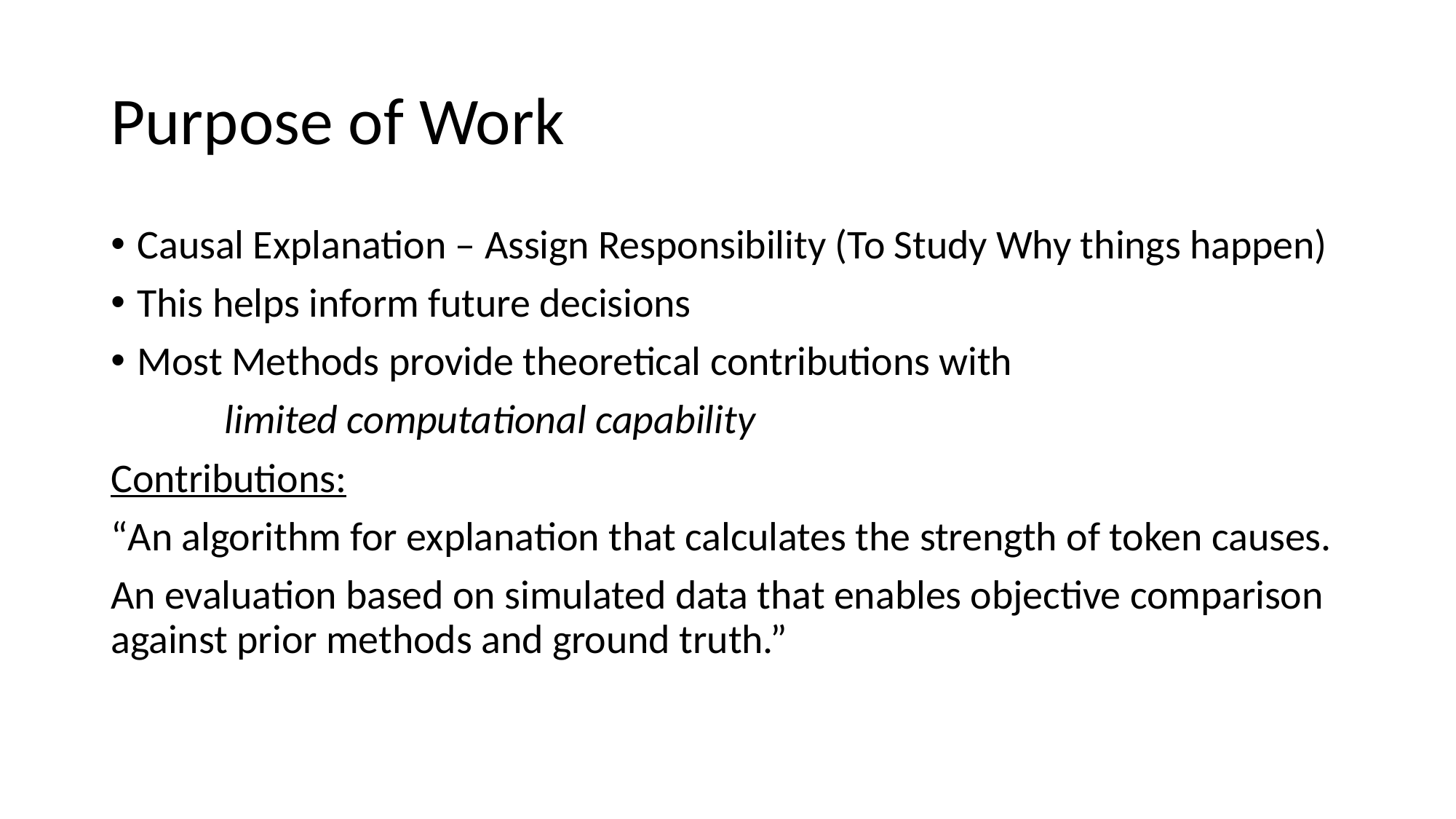

# Purpose of Work
Causal Explanation – Assign Responsibility (To Study Why things happen)
This helps inform future decisions
Most Methods provide theoretical contributions with
	 limited computational capability
Contributions:
“An algorithm for explanation that calculates the strength of token causes.
An evaluation based on simulated data that enables objective comparison against prior methods and ground truth.”